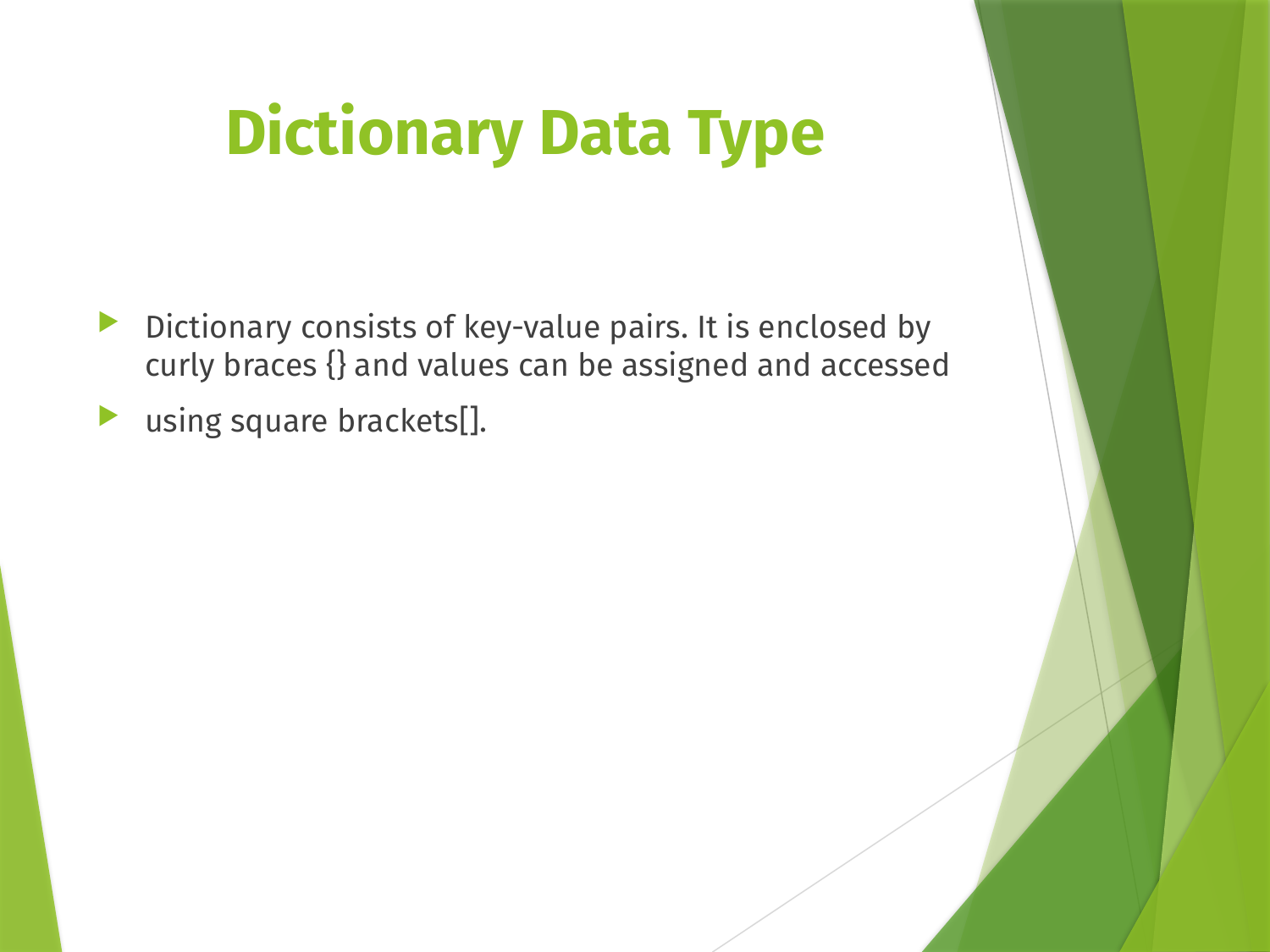

# Dictionary Data Type
Dictionary consists of key-value pairs. It is enclosed by curly braces {} and values can be assigned and accessed
using square brackets[].